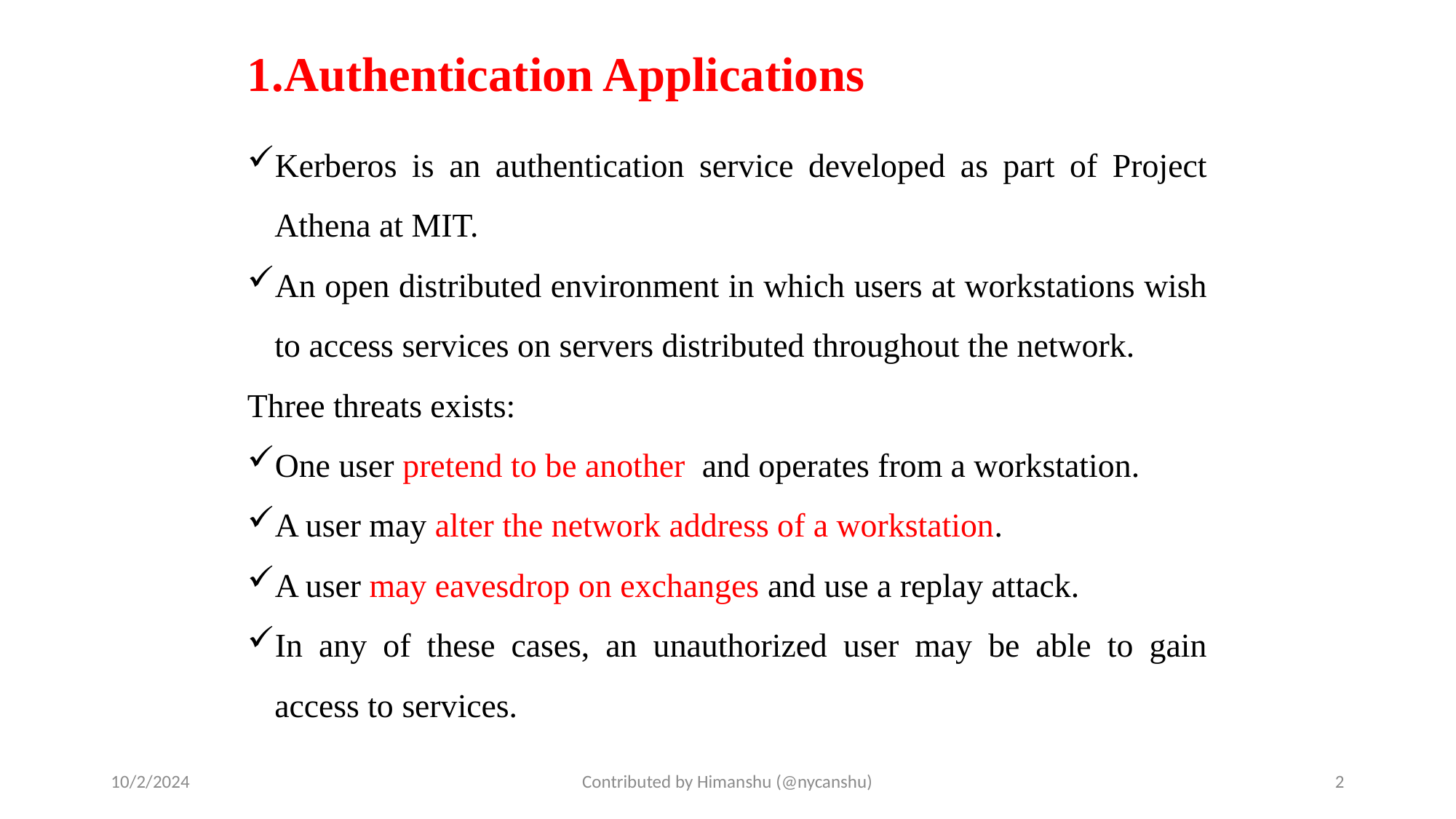

# 1.Authentication Applications
Kerberos is an authentication service developed as part of Project Athena at MIT.
An open distributed environment in which users at workstations wish to access services on servers distributed throughout the network.
Three threats exists:
One user pretend to be another  and operates from a workstation.
A user may alter the network address of a workstation.
A user may eavesdrop on exchanges and use a replay attack.
In any of these cases, an unauthorized user may be able to gain access to services.

10/2/2024
Contributed by Himanshu (@nycanshu)
2